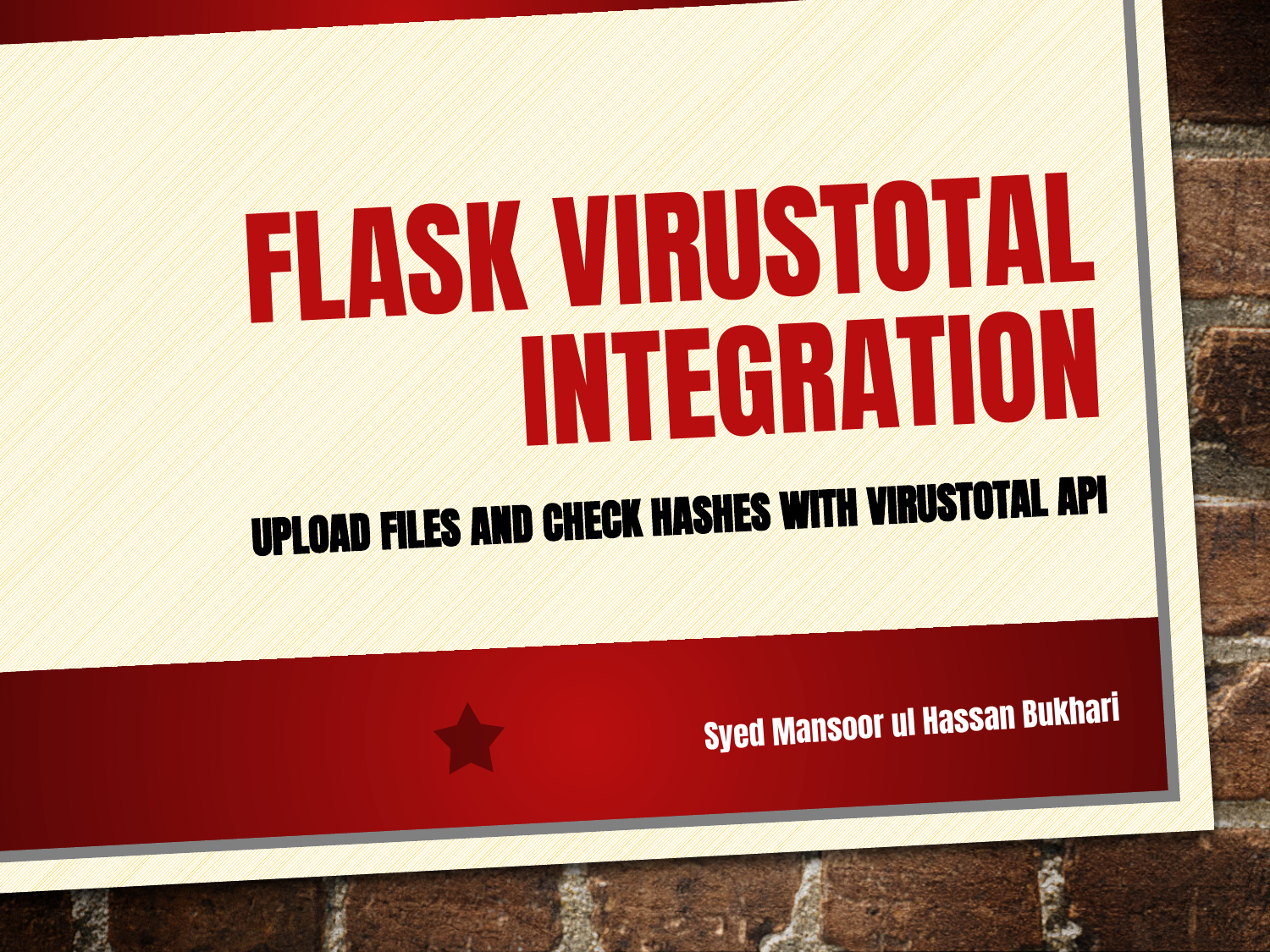

# Flask VirusTotal Integration
Upload Files and Check Hashes with VirusTotal API
Syed Mansoor ul Hassan Bukhari